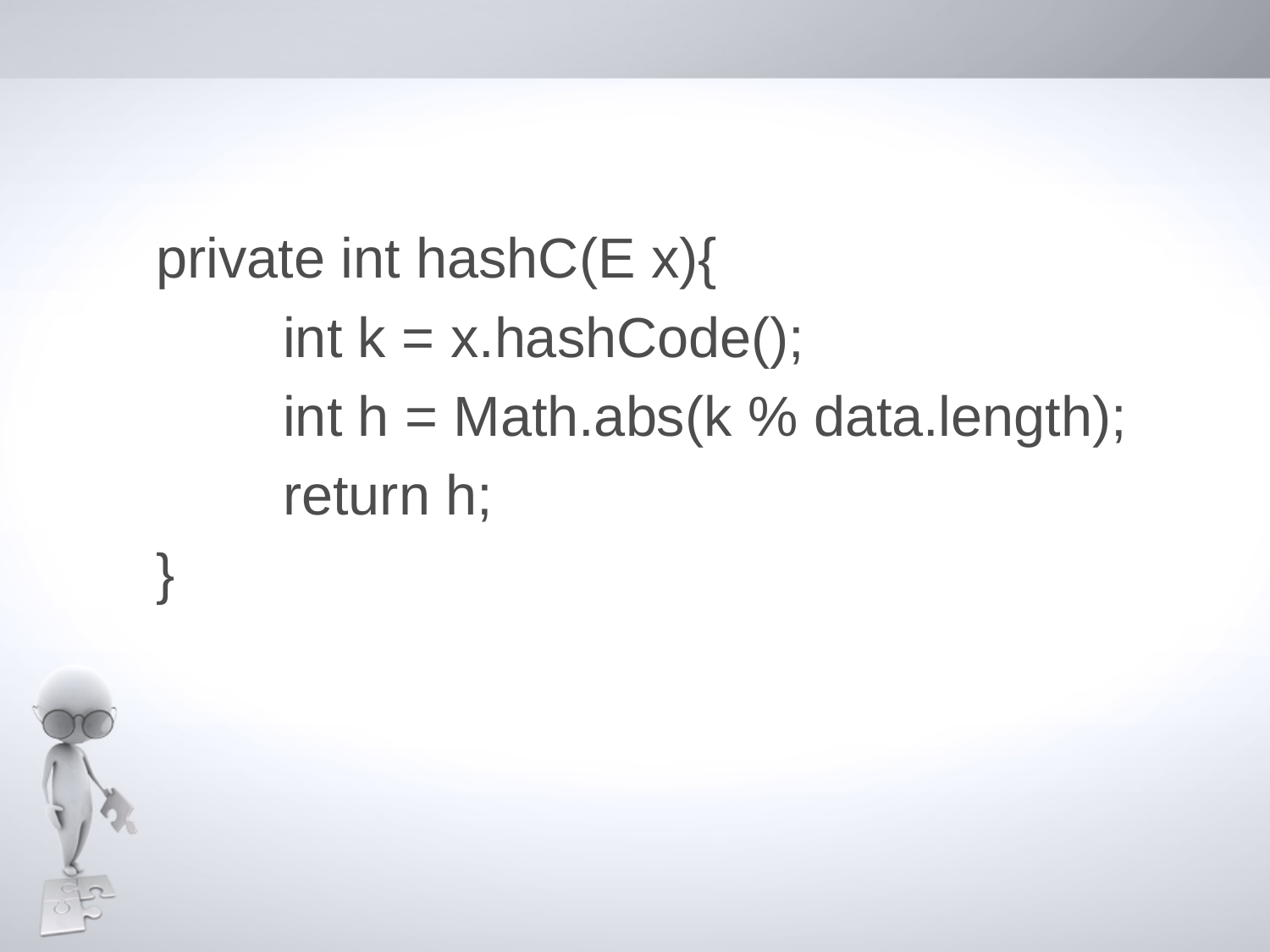

private int hashC(E x){
	int k = x.hashCode();
	int h = Math.abs(k % data.length);
	return h;
}